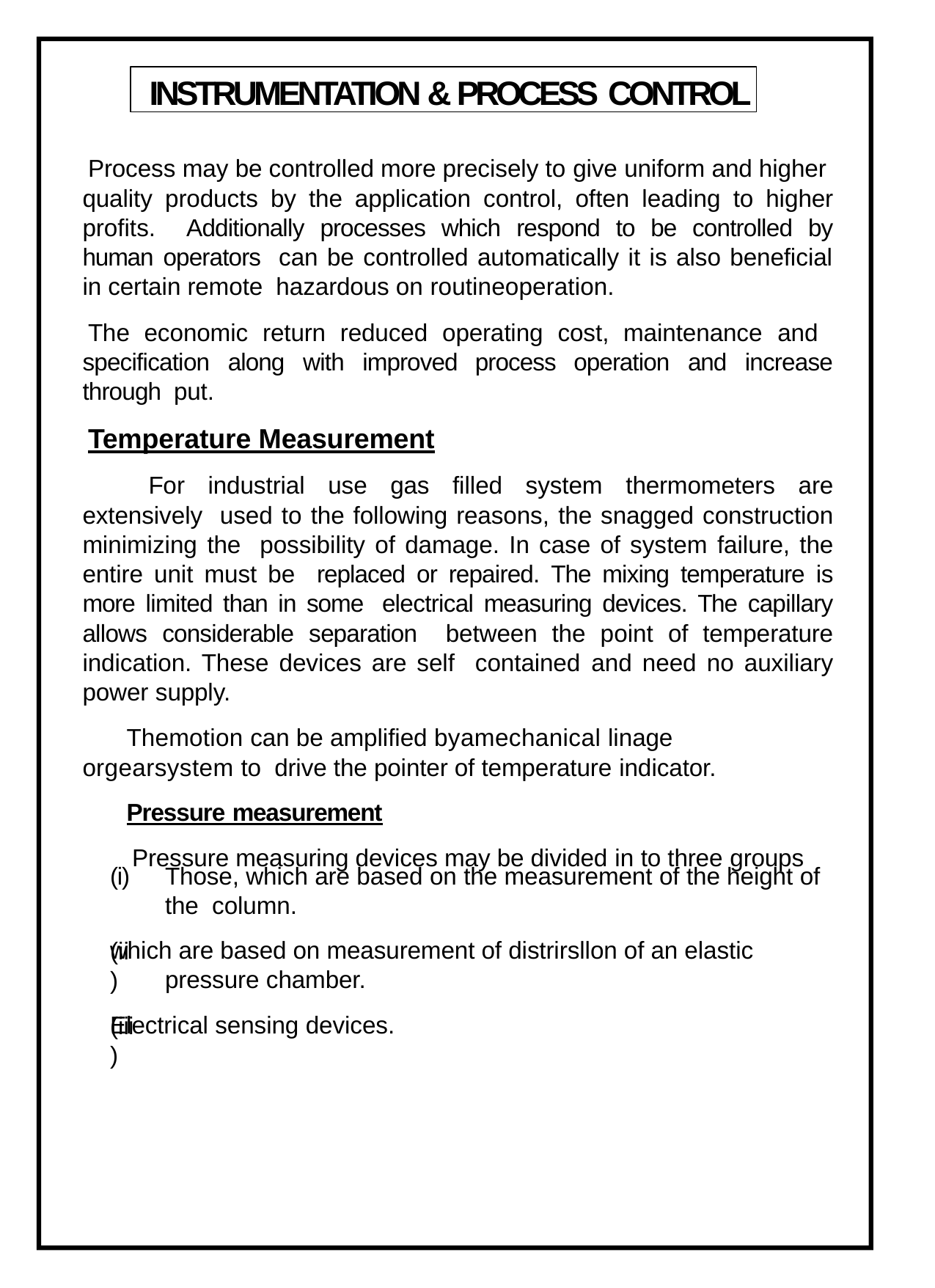

INSTRUMENTATION & PROCESS CONTROL
Process may be controlled more precisely to give uniform and higher  quality products by the application control, often leading to higher profits.  Additionally processes which respond to be controlled by human operators  can be controlled automatically it is also beneficial in certain remote  hazardous on routineoperation.
The economic return reduced operating cost, maintenance and  specification along with improved process operation and increase through  put.
Temperature Measurement
For industrial use gas filled system thermometers are extensively  used to the following reasons, the snagged construction minimizing the  possibility of damage. In case of system failure, the entire unit must be  replaced or repaired. The mixing temperature is more limited than in some  electrical measuring devices. The capillary allows considerable separation  between the point of temperature indication. These devices are self  contained and need no auxiliary power supply.
Themotion can be amplified byamechanical linage orgearsystem to  drive the pointer of temperature indicator.
Pressure measurement
Pressure measuring devices may be divided in to three groups
(i)	Those, which are based on the measurement of the height of the  column.
which are based on measurement of distrirsllon of an elastic  pressure chamber.
Electrical sensing devices.
(ii)
(iii)